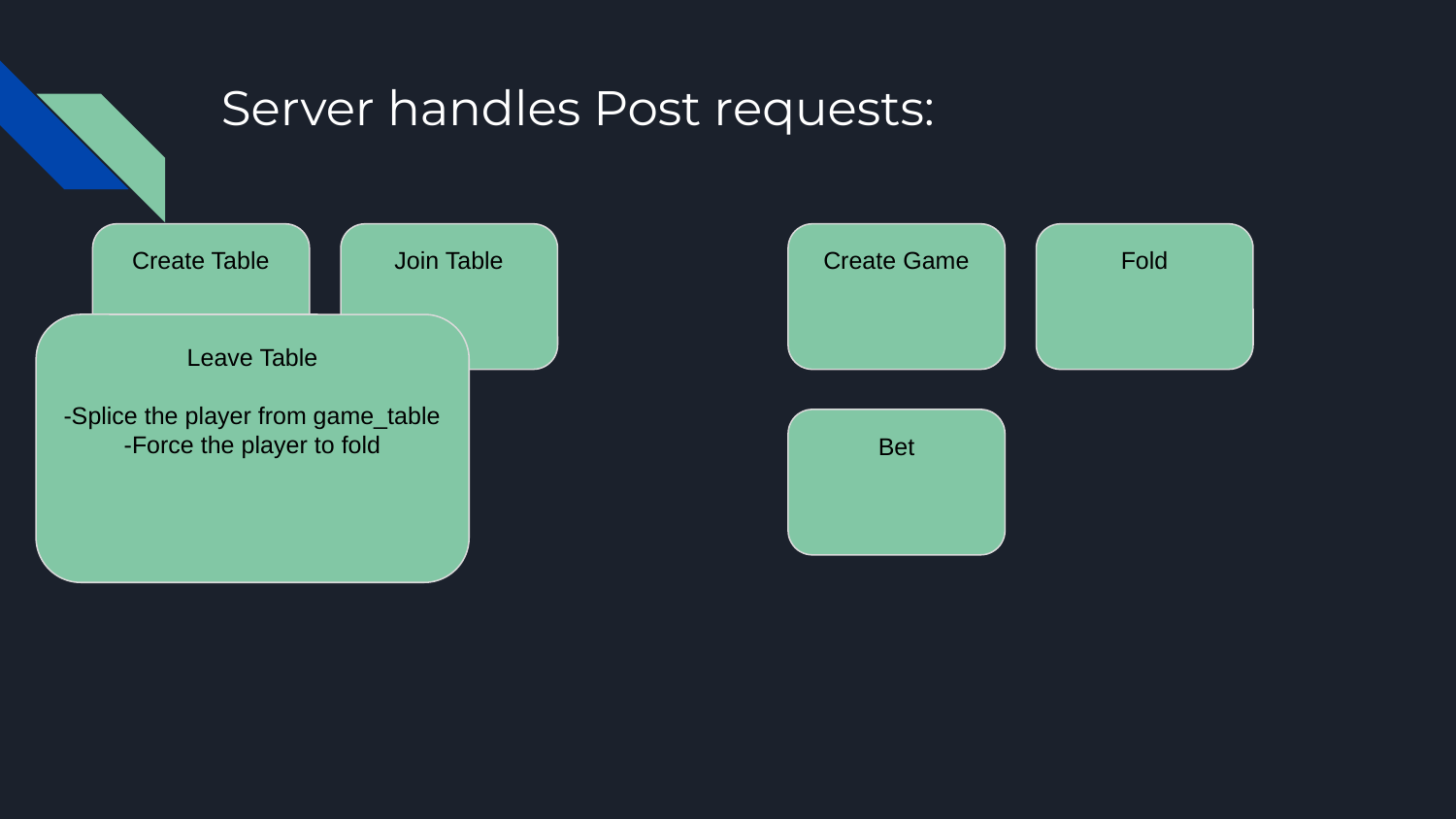

# Server handles Post requests:
Create Table
Join Table
Create Game
Fold
Leave Table

-Splice the player from game_table
-Force the player to fold
Bet